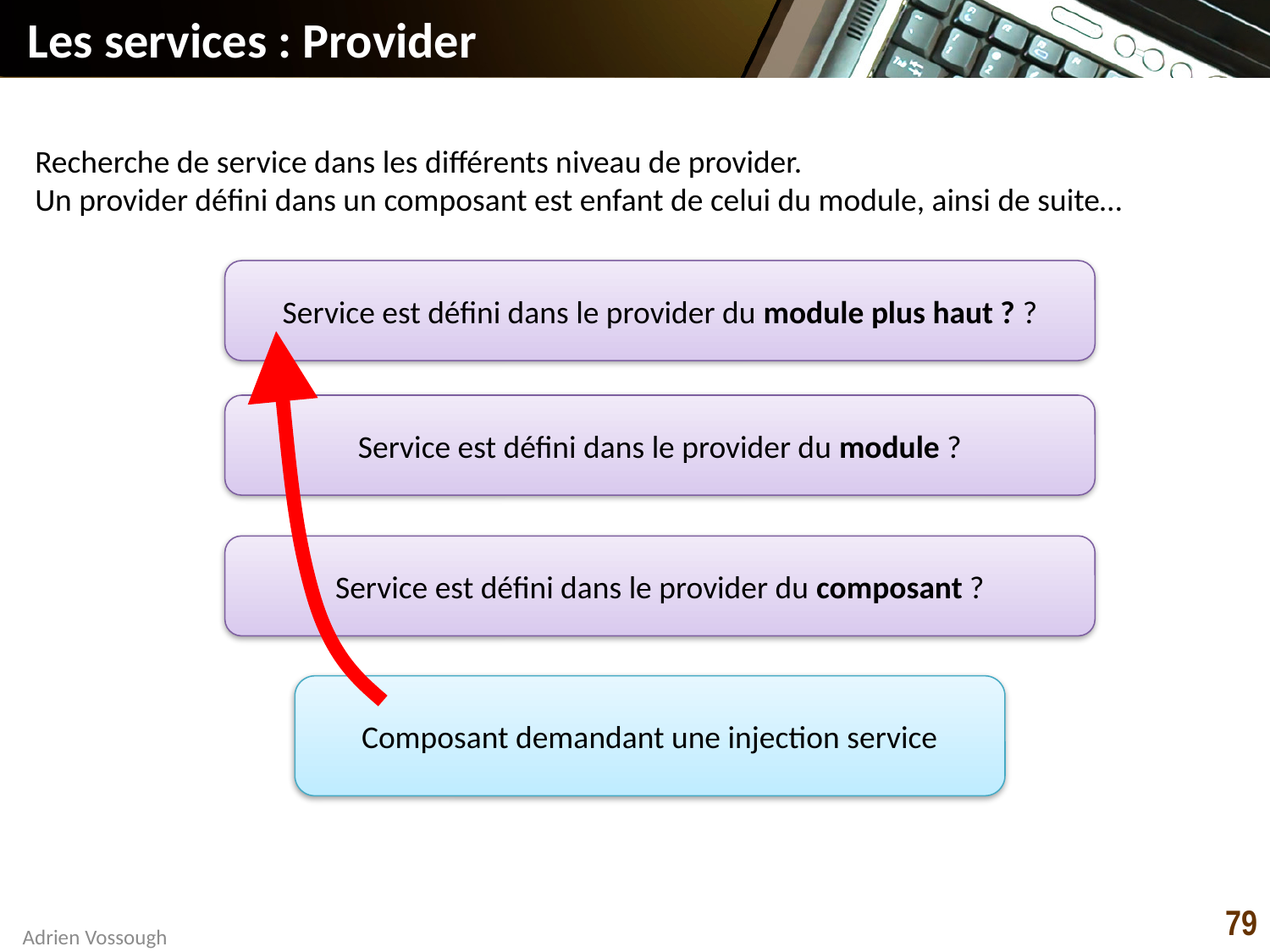

# Les services : Provider
Recherche de service dans les différents niveau de provider.
Un provider défini dans un composant est enfant de celui du module, ainsi de suite…
Service est défini dans le provider du module plus haut ? ?

Service est défini dans le provider du module ?
Service est défini dans le provider du composant ?
Composant demandant une injection service
79
Adrien Vossough